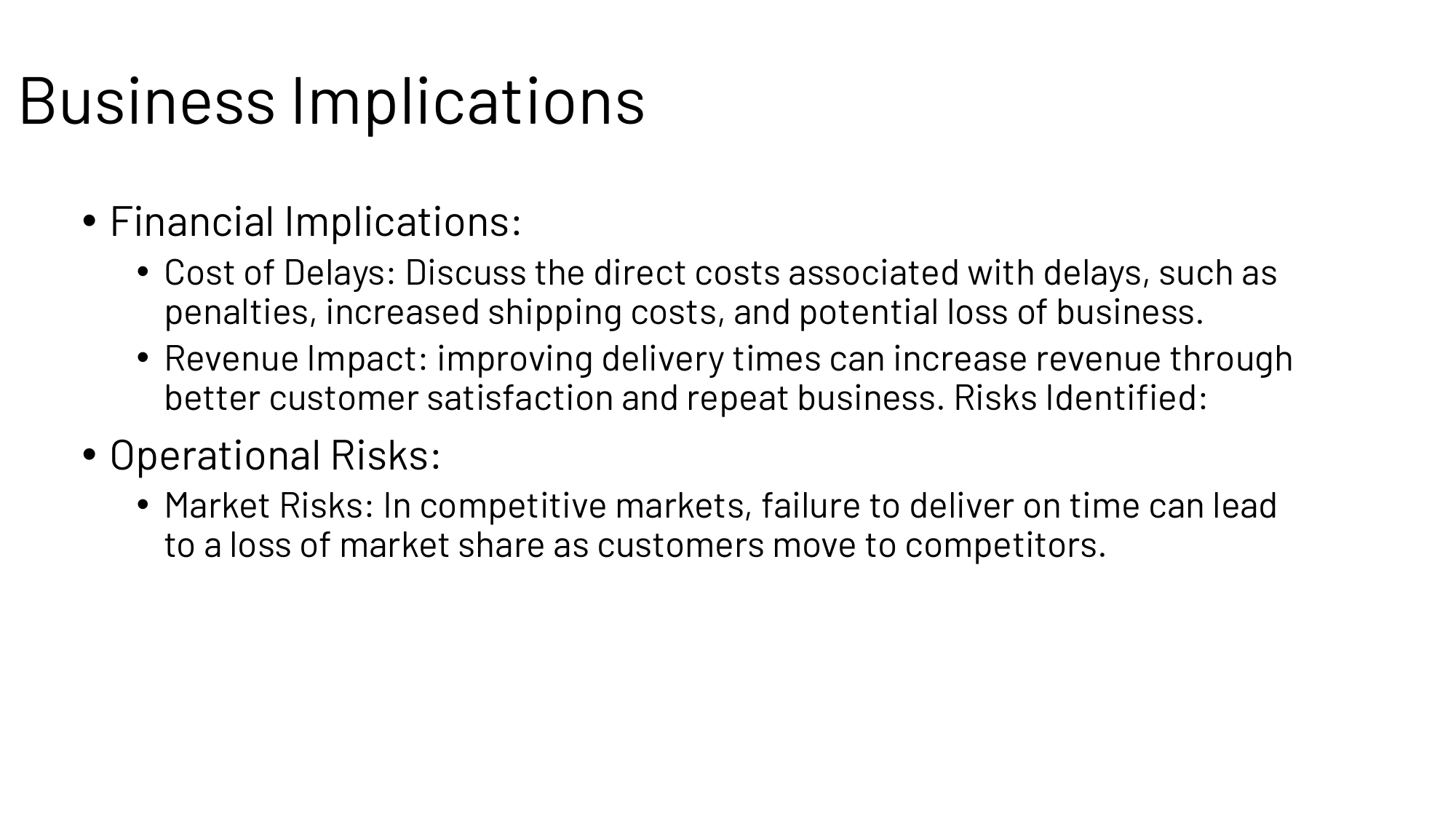

# Business Implications
Financial Implications:
Cost of Delays: Discuss the direct costs associated with delays, such as penalties, increased shipping costs, and potential loss of business.
Revenue Impact: improving delivery times can increase revenue through better customer satisfaction and repeat business. Risks Identified:
Operational Risks:
Market Risks: In competitive markets, failure to deliver on time can lead to a loss of market share as customers move to competitors.